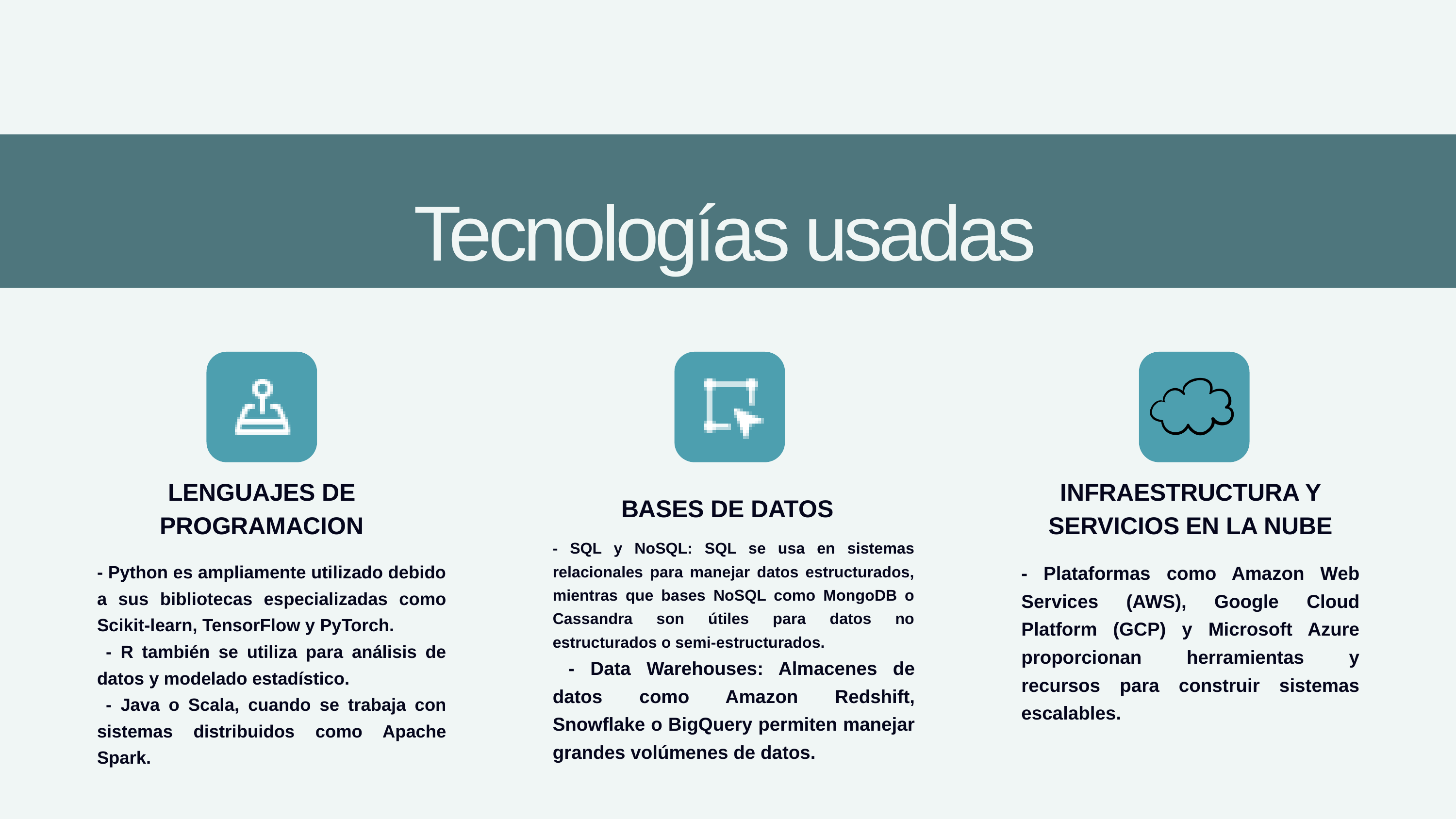

Tecnologías usadas

LENGUAJES DE PROGRAMACION
INFRAESTRUCTURA Y SERVICIOS EN LA NUBE
BASES DE DATOS
- SQL y NoSQL: SQL se usa en sistemas relacionales para manejar datos estructurados, mientras que bases NoSQL como MongoDB o Cassandra son útiles para datos no estructurados o semi-estructurados.
 - Data Warehouses: Almacenes de datos como Amazon Redshift, Snowflake o BigQuery permiten manejar grandes volúmenes de datos.
- Python es ampliamente utilizado debido a sus bibliotecas especializadas como Scikit-learn, TensorFlow y PyTorch.
 - R también se utiliza para análisis de datos y modelado estadístico.
 - Java o Scala, cuando se trabaja con sistemas distribuidos como Apache Spark.
- Plataformas como Amazon Web Services (AWS), Google Cloud Platform (GCP) y Microsoft Azure proporcionan herramientas y recursos para construir sistemas escalables.